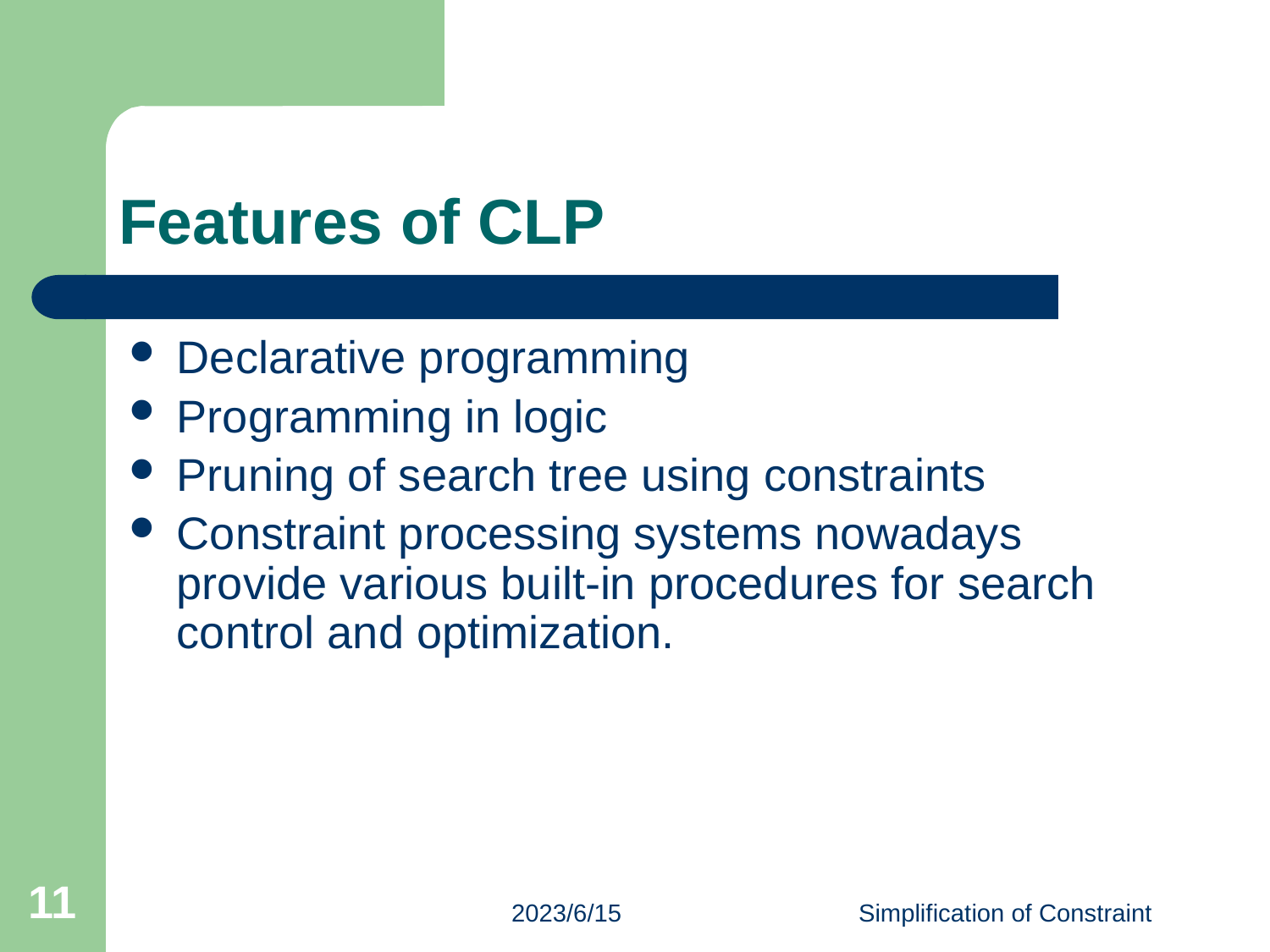

# Features of CLP
Declarative programming
Programming in logic
Pruning of search tree using constraints
Constraint processing systems nowadays provide various built-in procedures for search control and optimization.
11
2023/6/15
Simplification of Constraint